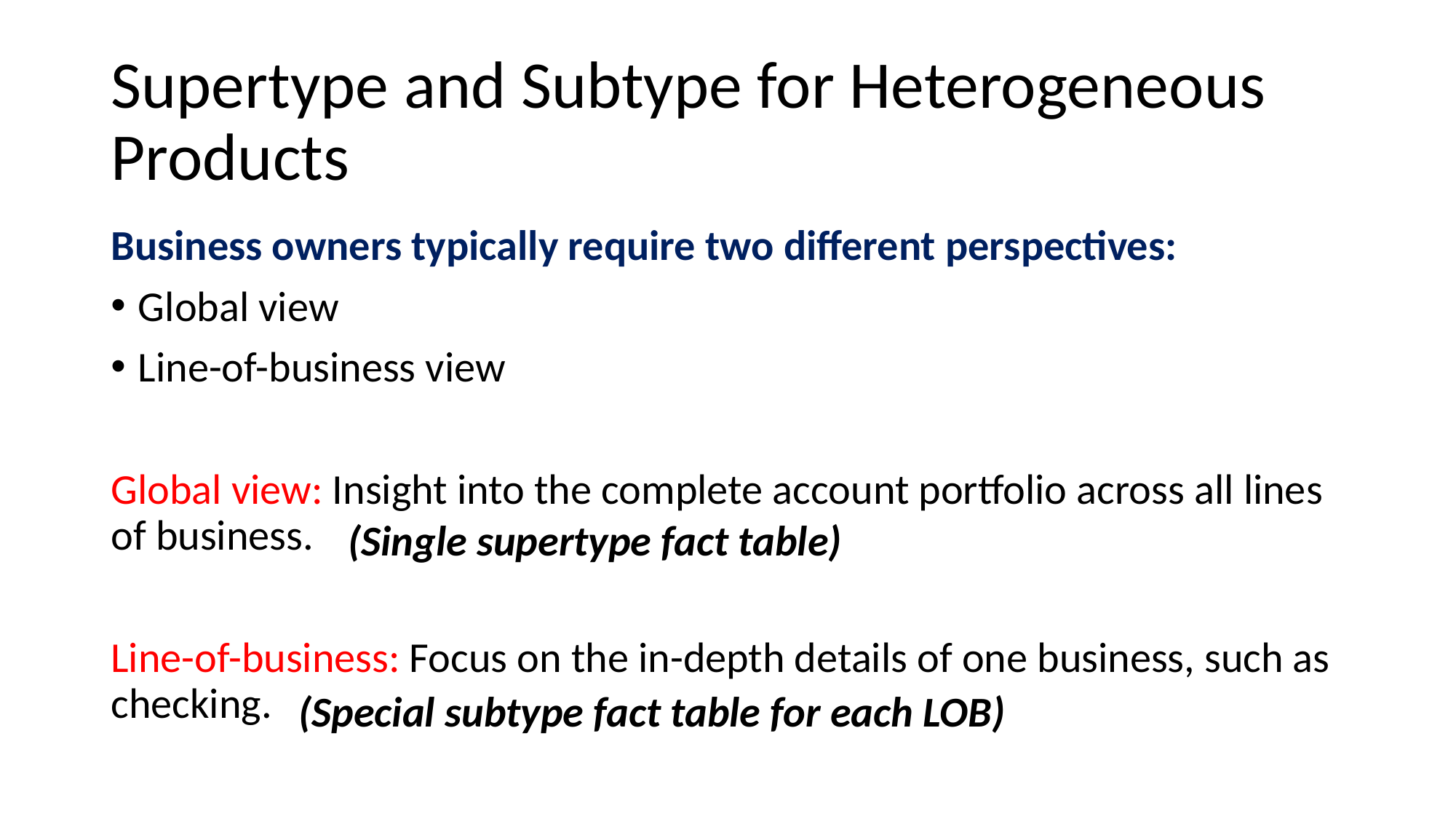

# Supertype and Subtype for Heterogeneous Products
Business owners typically require two different perspectives:
Global view
Line-of-business view

Global view: Insight into the complete account portfolio across all lines of business.

Line-of-business: Focus on the in-depth details of one business, such as checking.
(Single supertype fact table)
(Special subtype fact table for each LOB)